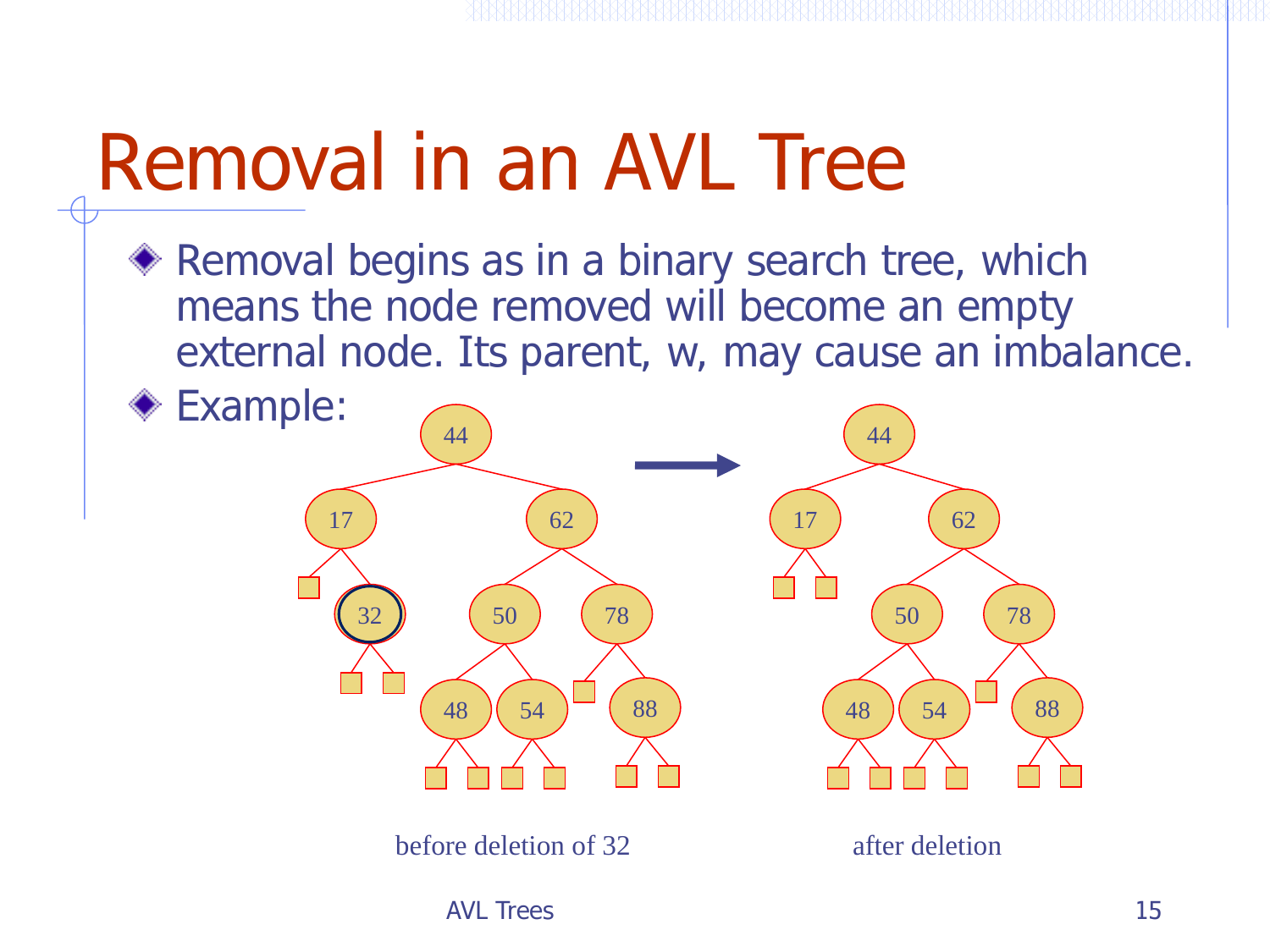

# Removal in an AVL Tree
Removal begins as in a binary search tree, which means the node removed will become an empty external node. Its parent, w, may cause an imbalance.
Example:
44
17
62

32
50
78

88
48
54

44

17
62

50
78
88
48
54

before deletion of 32
after deletion
AVL Trees
15